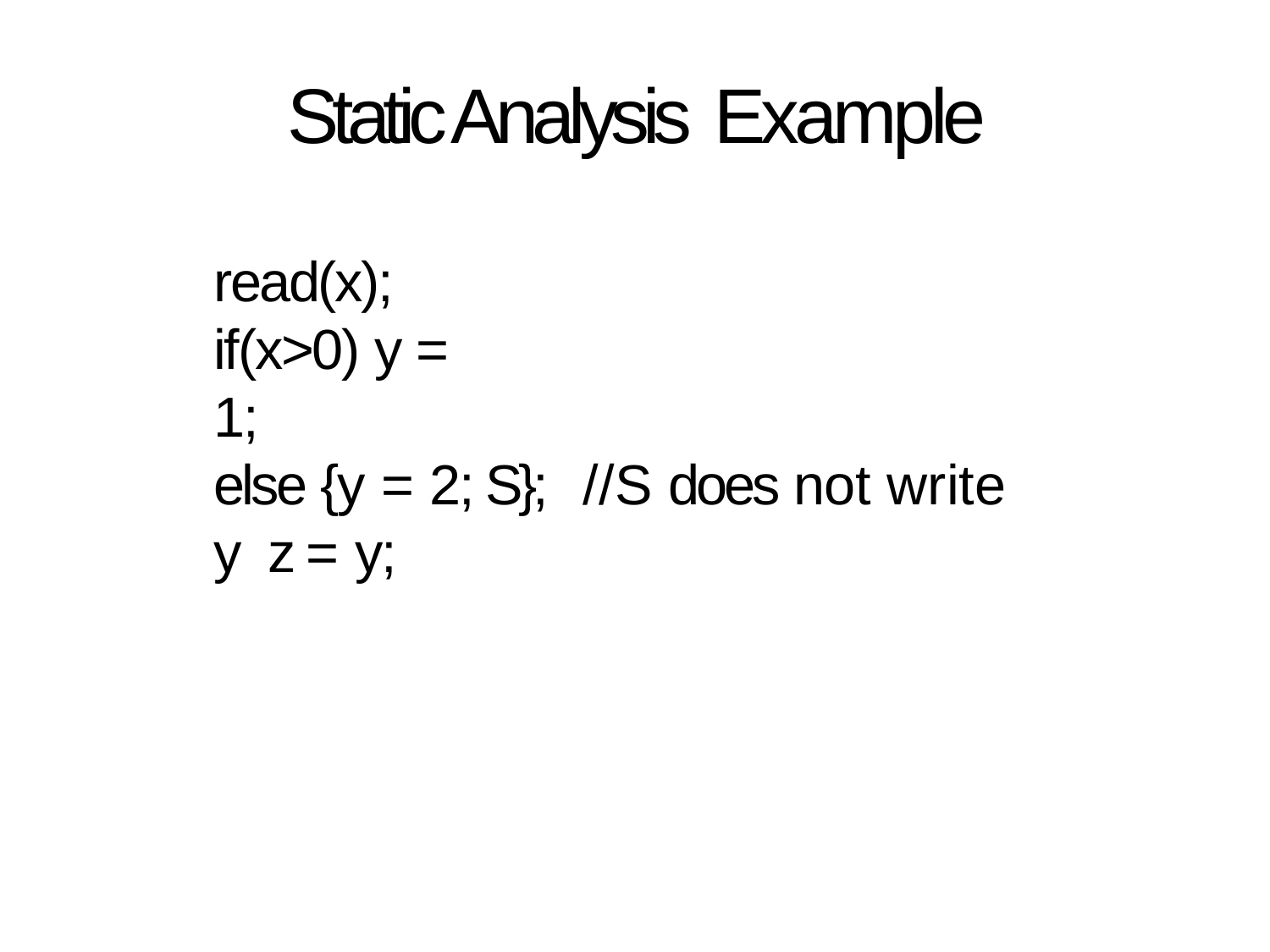

# Static Analysis Example
read(x);  if(x>0) y = 1;
else {y = 2;	S};	//S does not write y  z = y;